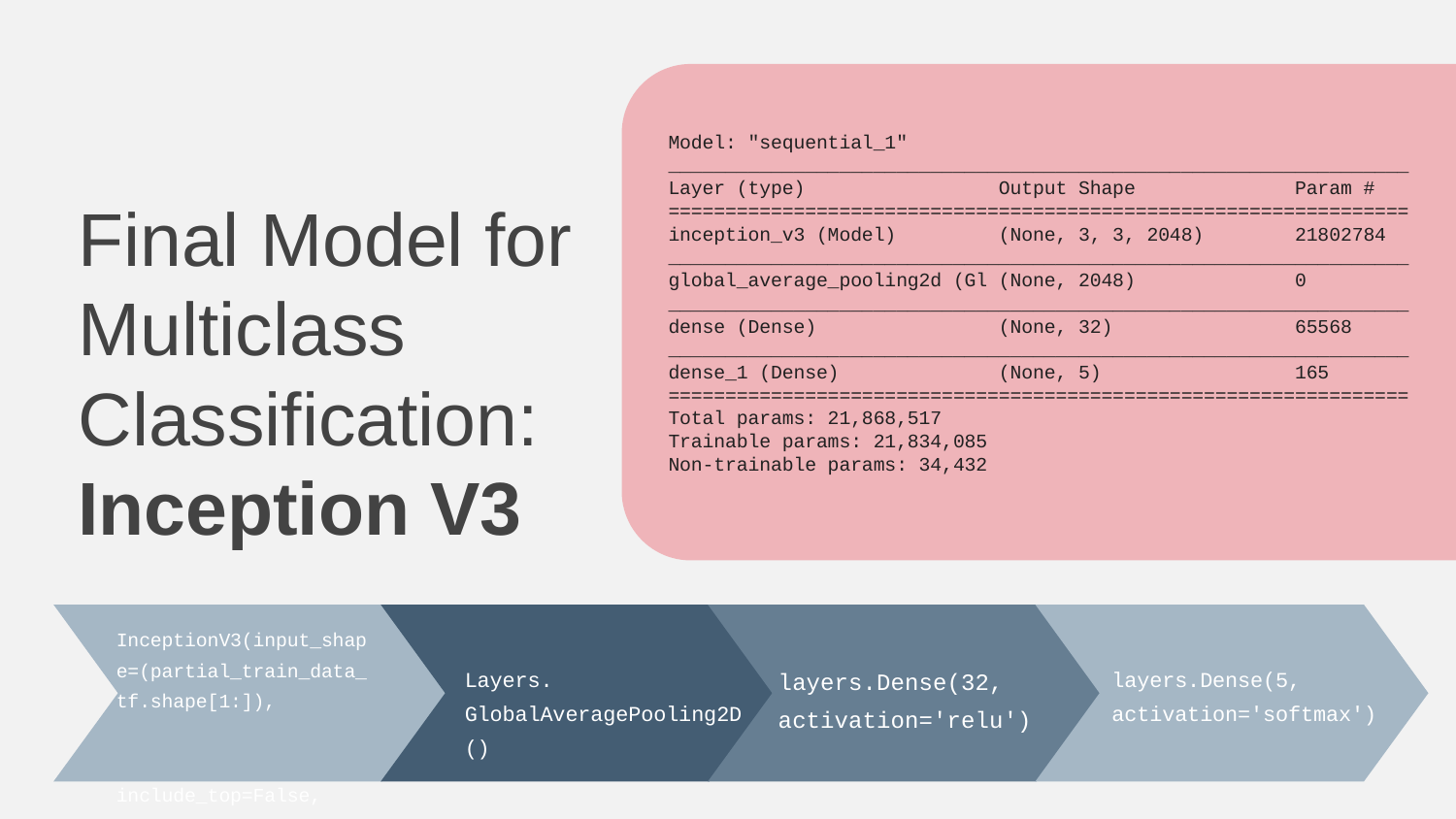

Model: "sequential_1"
_________________________________________________________________
Layer (type)                 Output Shape              Param #
=================================================================
inception_v3 (Model)         (None, 3, 3, 2048)        21802784
_________________________________________________________________
global_average_pooling2d (Gl (None, 2048)              0
_________________________________________________________________
dense (Dense)                (None, 32)                65568
_________________________________________________________________
dense_1 (Dense)              (None, 5)                 165
=================================================================
Total params: 21,868,517
Trainable params: 21,834,085
Non-trainable params: 34,432
Final Model for Multiclass Classification: Inception V3
InceptionV3(input_shape=(partial_train_data_tf.shape[1:]),                                          include_top=False,                            weights='imagenet')

Layers. GlobalAveragePooling2D()

layers.Dense(32, activation='relu')
layers.Dense(5, activation='softmax')